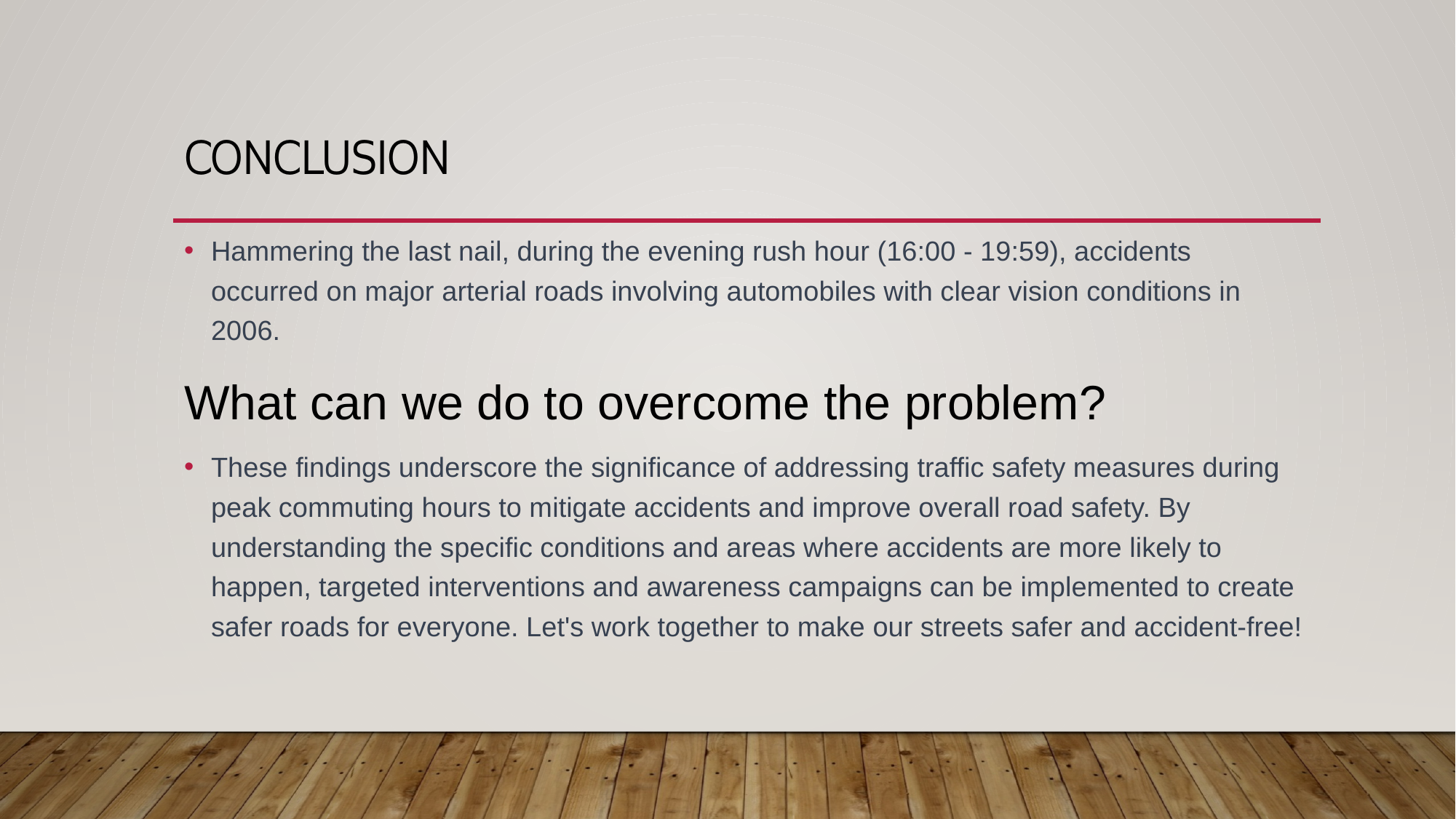

# conclusion
Hammering the last nail, during the evening rush hour (16:00 - 19:59), accidents occurred on major arterial roads involving automobiles with clear vision conditions in 2006.
What can we do to overcome the problem?
These findings underscore the significance of addressing traffic safety measures during peak commuting hours to mitigate accidents and improve overall road safety. By understanding the specific conditions and areas where accidents are more likely to happen, targeted interventions and awareness campaigns can be implemented to create safer roads for everyone. Let's work together to make our streets safer and accident-free!